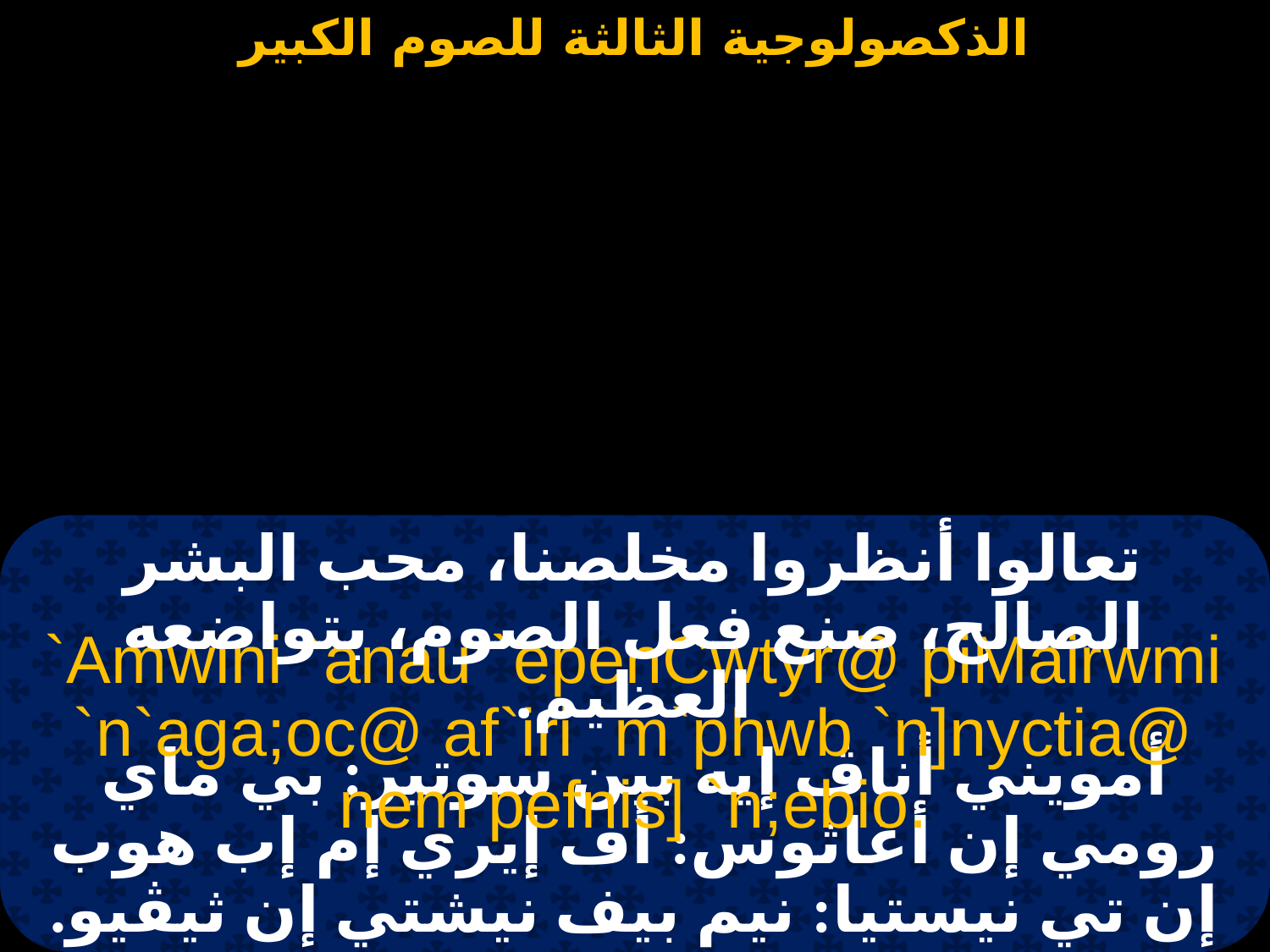

# الصوم الكبير 3 (أمويني أناڤ إيه بين سوتير/ تعالوا أنظروا مخلصنا)
تعالوا أنظروا مخلصنا، محب البشر الصالح، صنع فعل الصوم، بتواضعه العظيم.
`Amwini `anau `epenCwtyr@ piMairwmi `n`aga;oc@ af`iri `m`phwb `n]nyctia@ nem pefnis] `n;ebio.
أمويني أناڤ إيه بين سوتير: بي ماي رومي إن أغاثوس: أف إيري إم إب هوب إن تي نيستيا: نيم بيف نيشتي إن ثيڤيو.